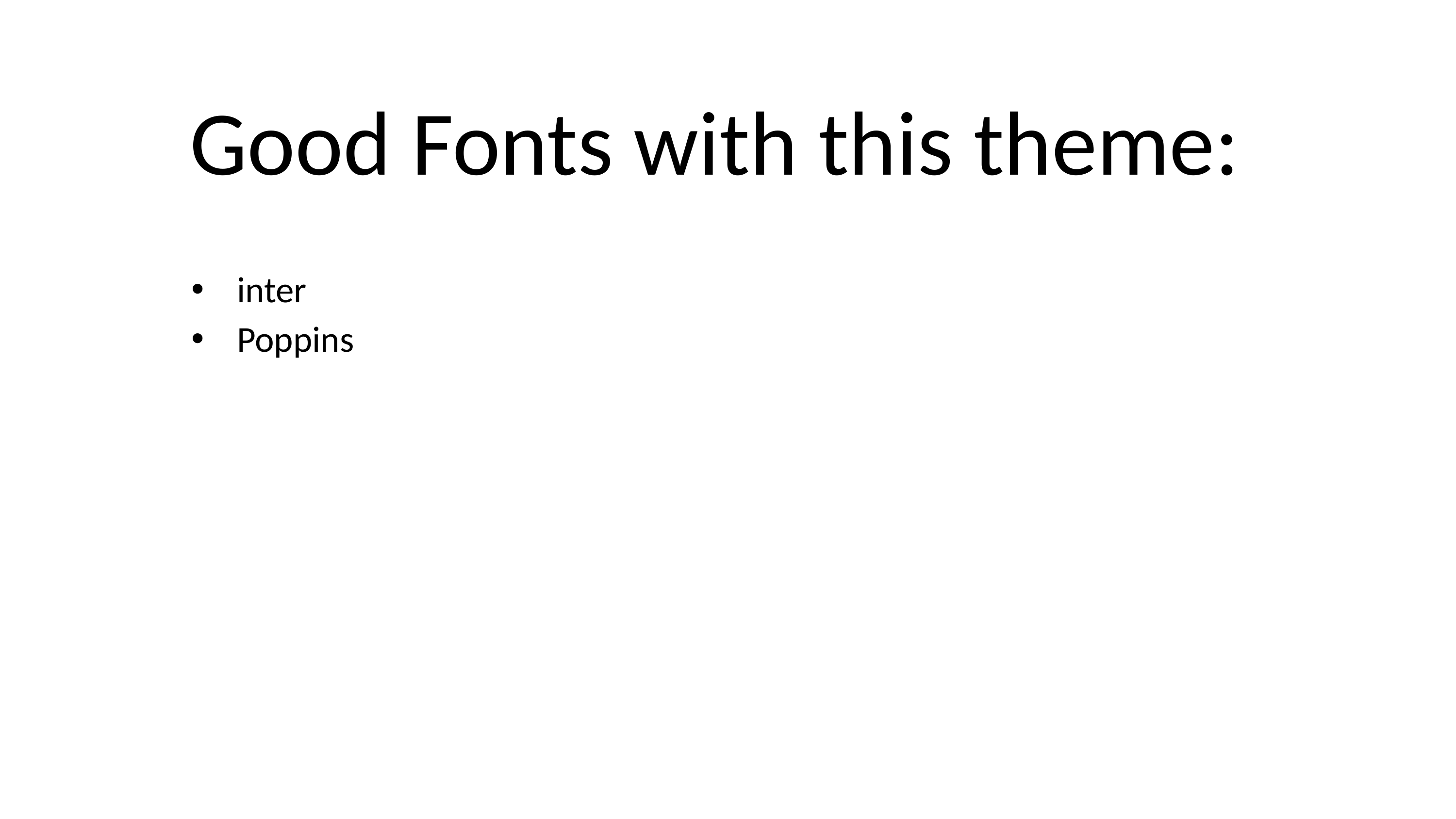

Good Fonts with this theme:
inter
Poppins